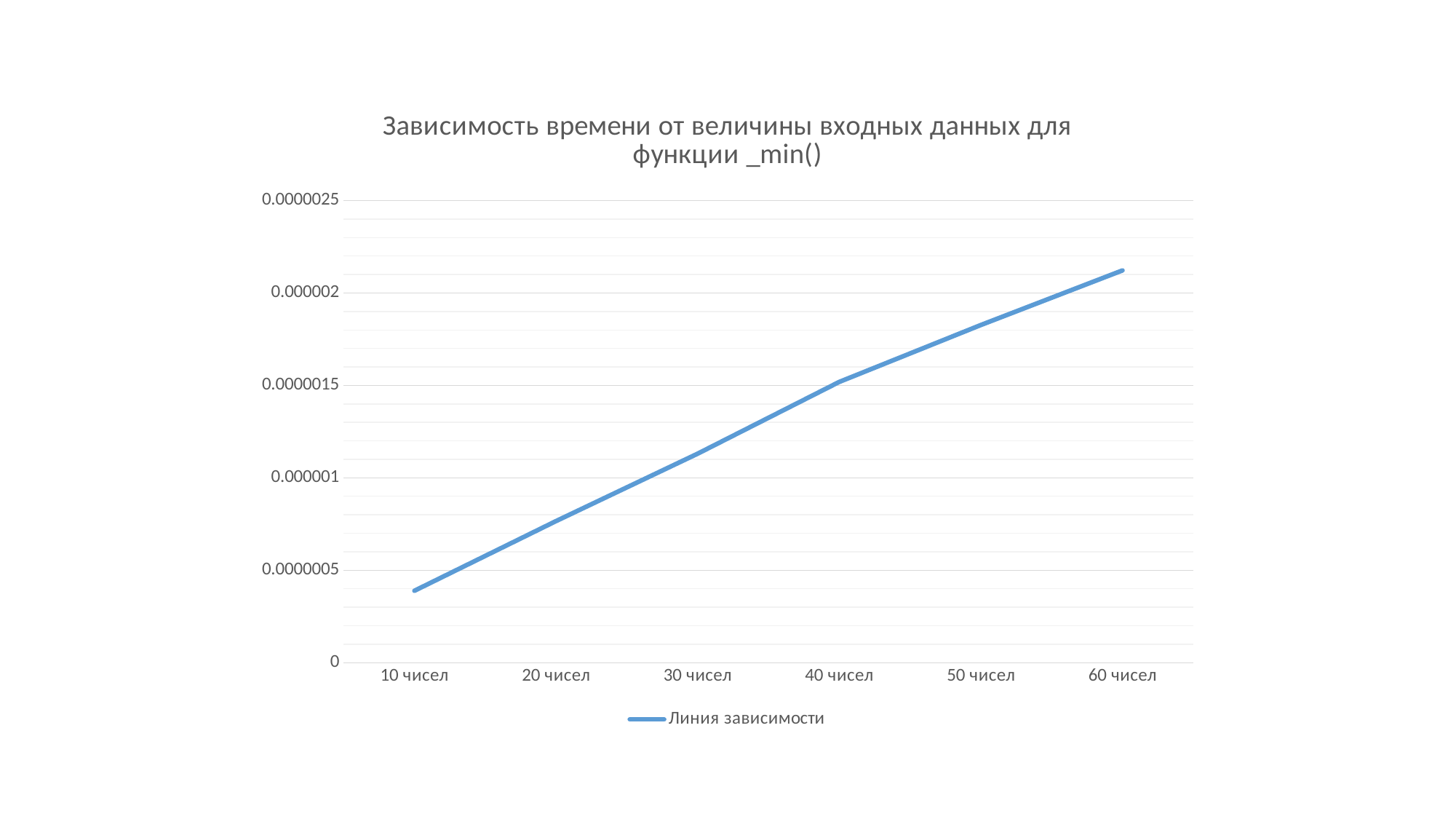

### Chart: Зависимость времени от величины входных данных для функции _min()

| Category | Линия зависимости |
|---|---|
| 10 чисел | 3.8874913357536853e-07 |
| 20 чисел | 7.658023311022959e-07 |
| 30 чисел | 1.1306448859235843e-06 |
| 40 чисел | 1.519022721541869e-06 |
| 50 чисел | 1.827071350790391e-06 |
| 60 чисел | 2.1224527913437886e-06 |